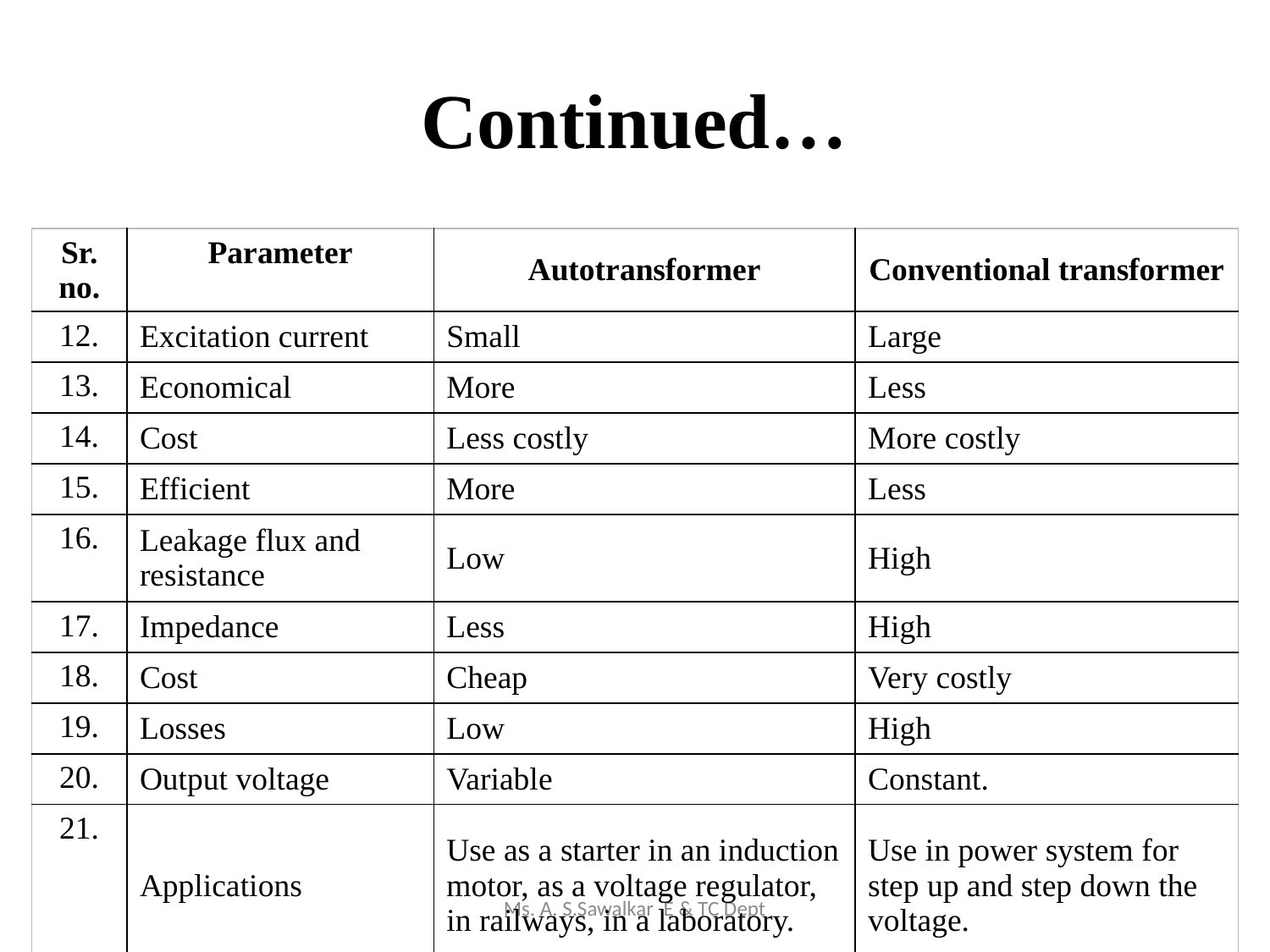

# Continued…
| Sr. no. | Parameter | Autotransformer | Conventional transformer |
| --- | --- | --- | --- |
| 12. | Excitation current | Small | Large |
| 13. | Economical | More | Less |
| 14. | Cost | Less costly | More costly |
| 15. | Efficient | More | Less |
| 16. | Leakage flux and resistance | Low | High |
| 17. | Impedance | Less | High |
| 18. | Cost | Cheap | Very costly |
| 19. | Losses | Low | High |
| 20. | Output voltage | Variable | Constant. |
| 21. | Applications | Use as a starter in an induction motor, as a voltage regulator, in railways, in a laboratory. | Use in power system for step up and step down the voltage. |
Ms. A. S.Sawalkar  E & TC Dept